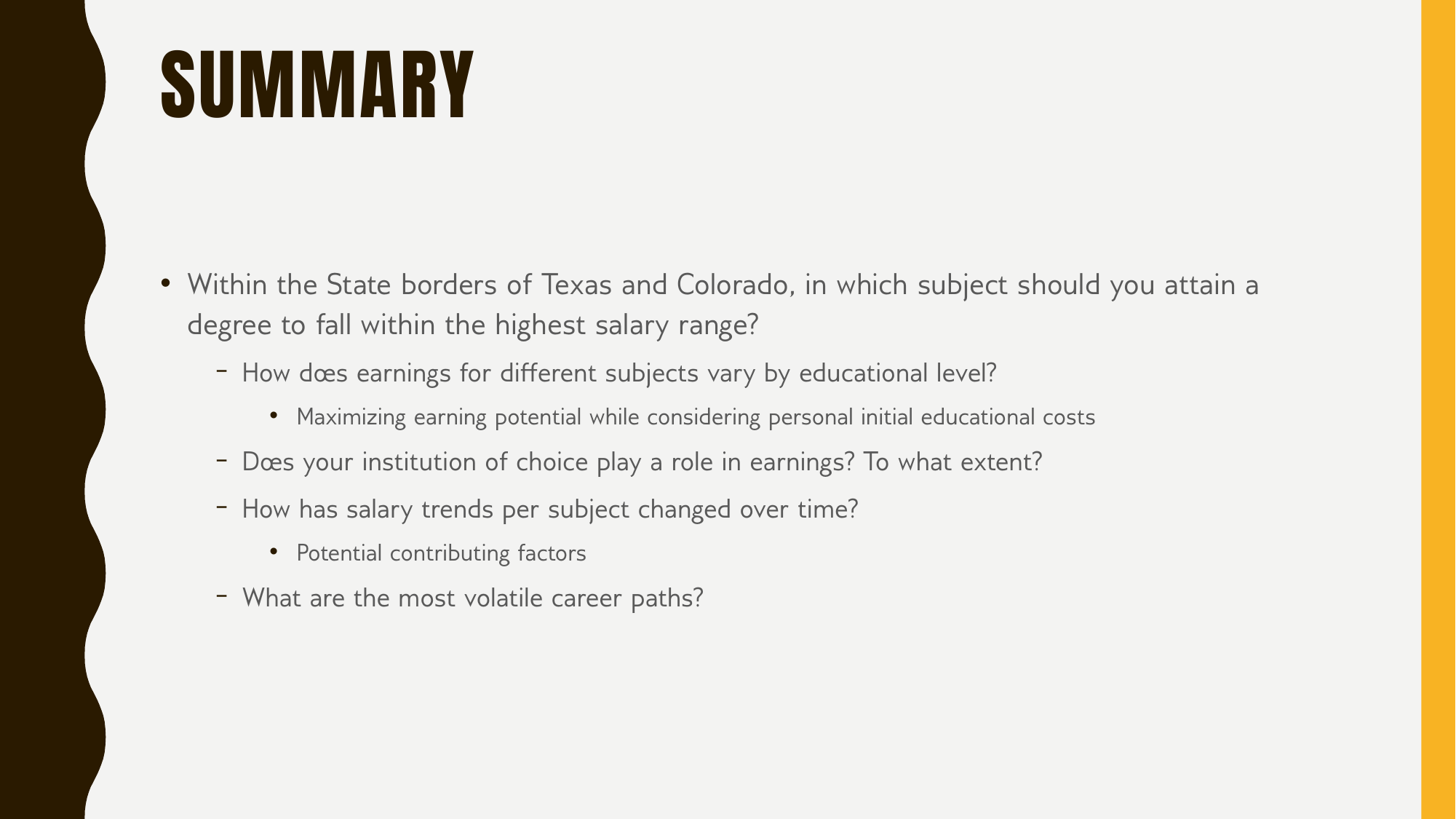

# Summary
Within the State borders of Texas and Colorado, in which subject should you attain a degree to fall within the highest salary range?
How does earnings for different subjects vary by educational level?
Maximizing earning potential while considering personal initial educational costs
Does your institution of choice play a role in earnings? To what extent?
How has salary trends per subject changed over time?
Potential contributing factors
What are the most volatile career paths?